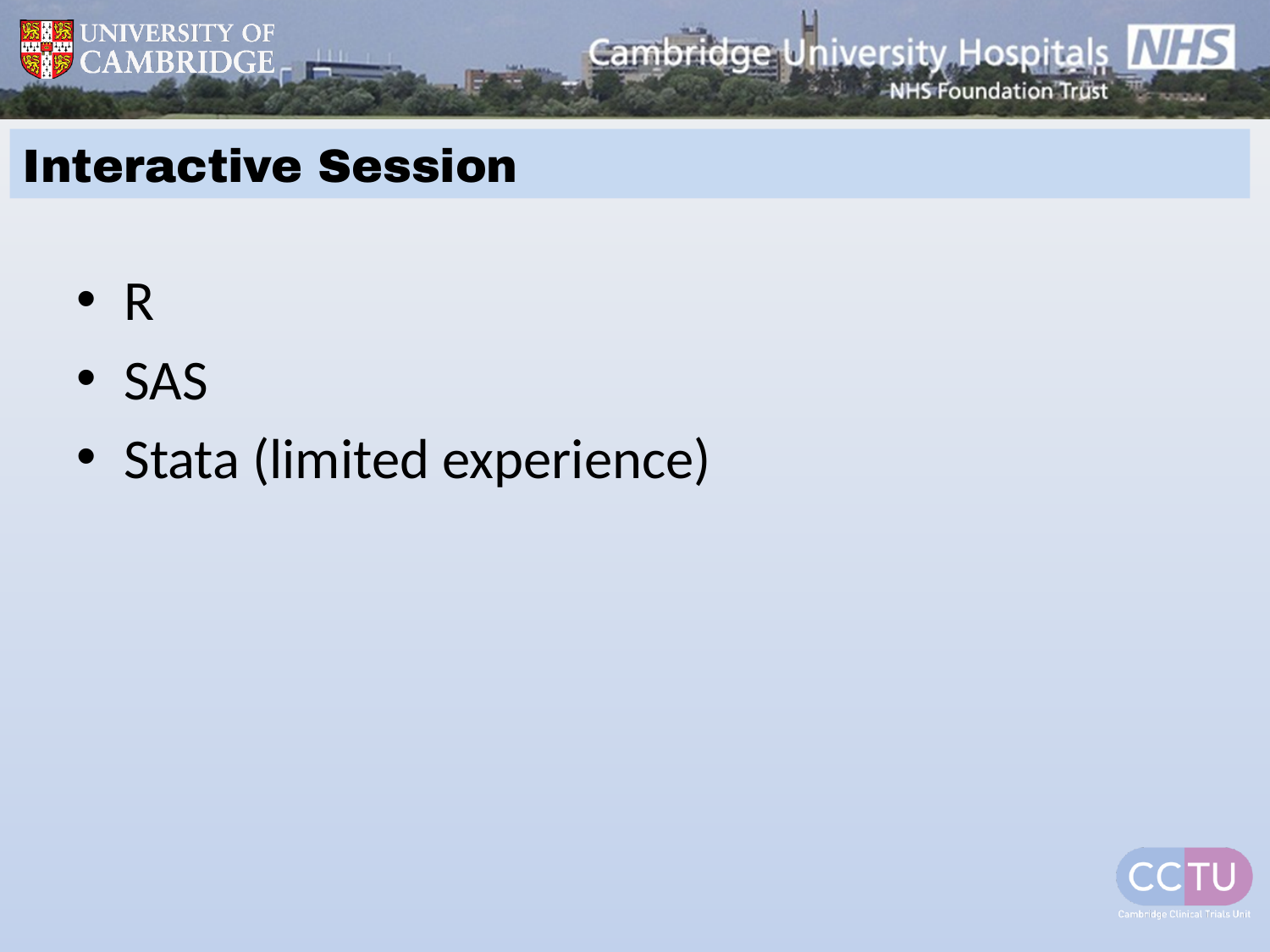

# Interactive Session
R
SAS
Stata (limited experience)